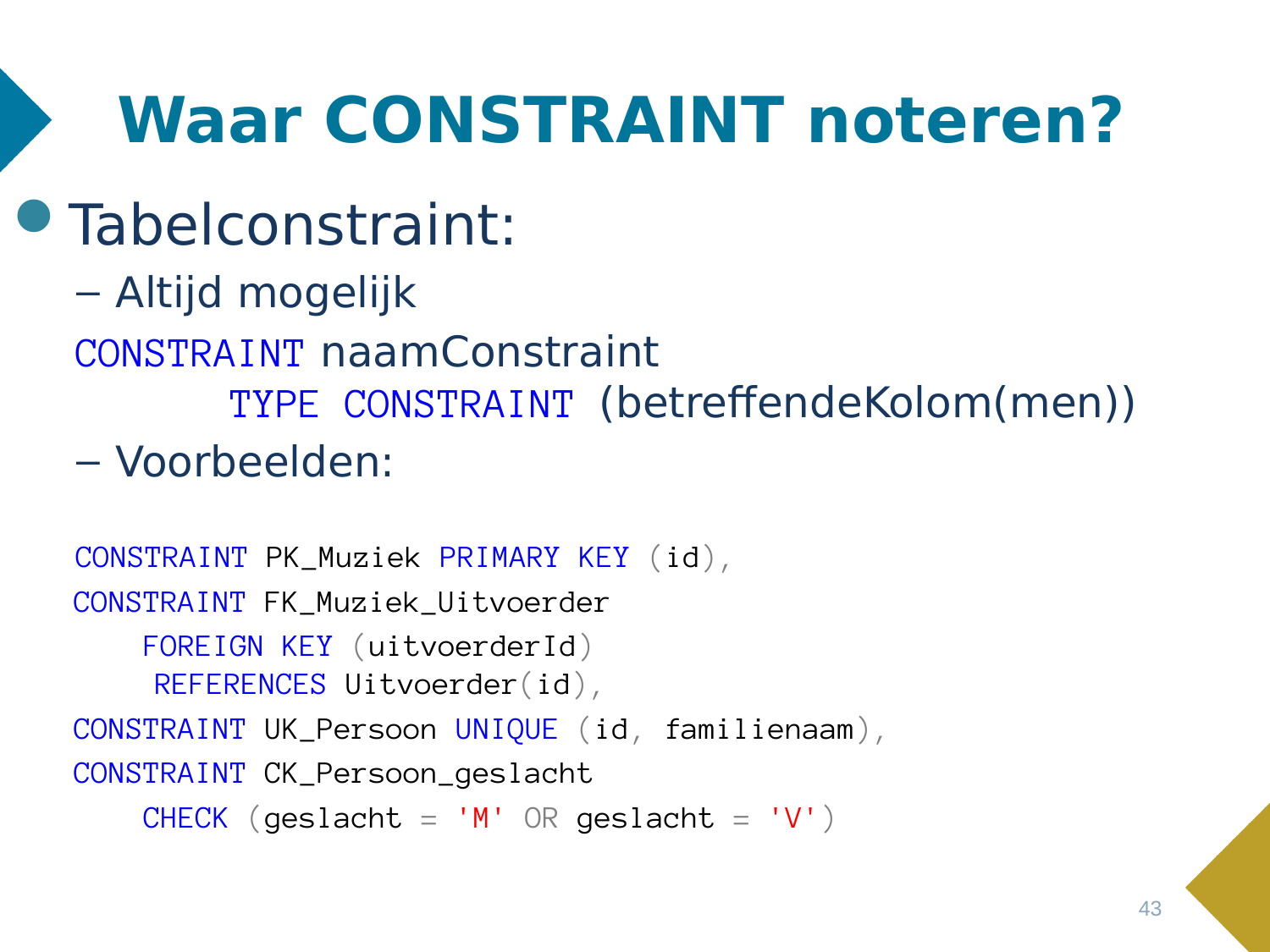

# Waar CONSTRAINT noteren?
Tabelconstraint:
Altijd mogelijk
CONSTRAINT naamConstraint
	  TYPE CONSTRAINT (betreffendeKolom(men))
Voorbeelden:

CONSTRAINT PK_Muziek PRIMARY KEY (id),
CONSTRAINT FK_Muziek_Uitvoerder
    FOREIGN KEY (uitvoerderId)
 REFERENCES Uitvoerder(id),
CONSTRAINT UK_Persoon UNIQUE (id, familienaam),
CONSTRAINT CK_Persoon_geslacht
    CHECK (geslacht = 'M' OR geslacht = 'V')

43